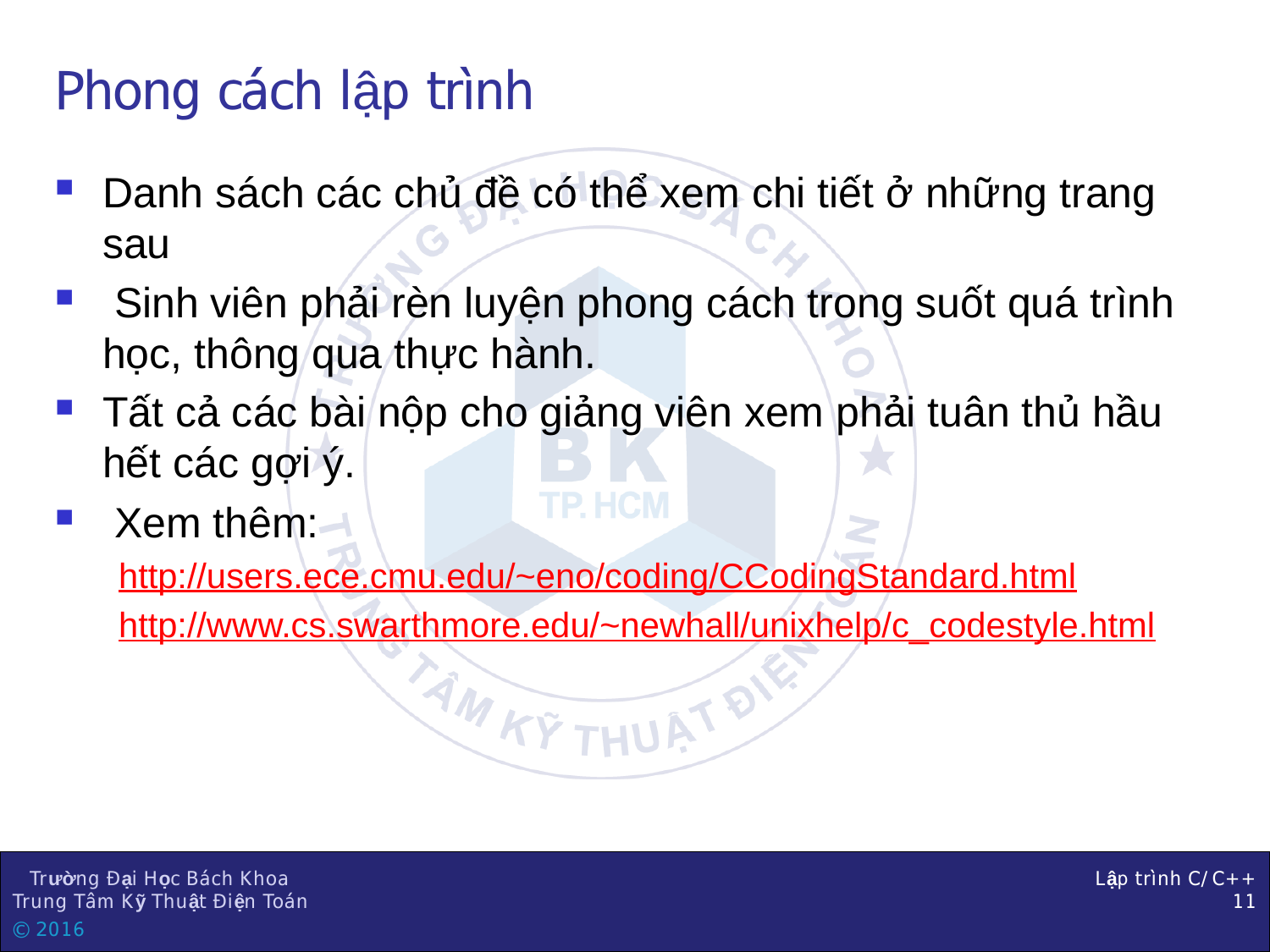

# Phong cách lập trình
Danh sách các chủ đề có thể xem chi tiết ở những trang sau
 Sinh viên phải rèn luyện phong cách trong suốt quá trình học, thông qua thực hành.
Tất cả các bài nộp cho giảng viên xem phải tuân thủ hầu hết các gợi ý.
 Xem thêm:
http://users.ece.cmu.edu/~eno/coding/CCodingStandard.html
http://www.cs.swarthmore.edu/~newhall/unixhelp/c_codestyle.html